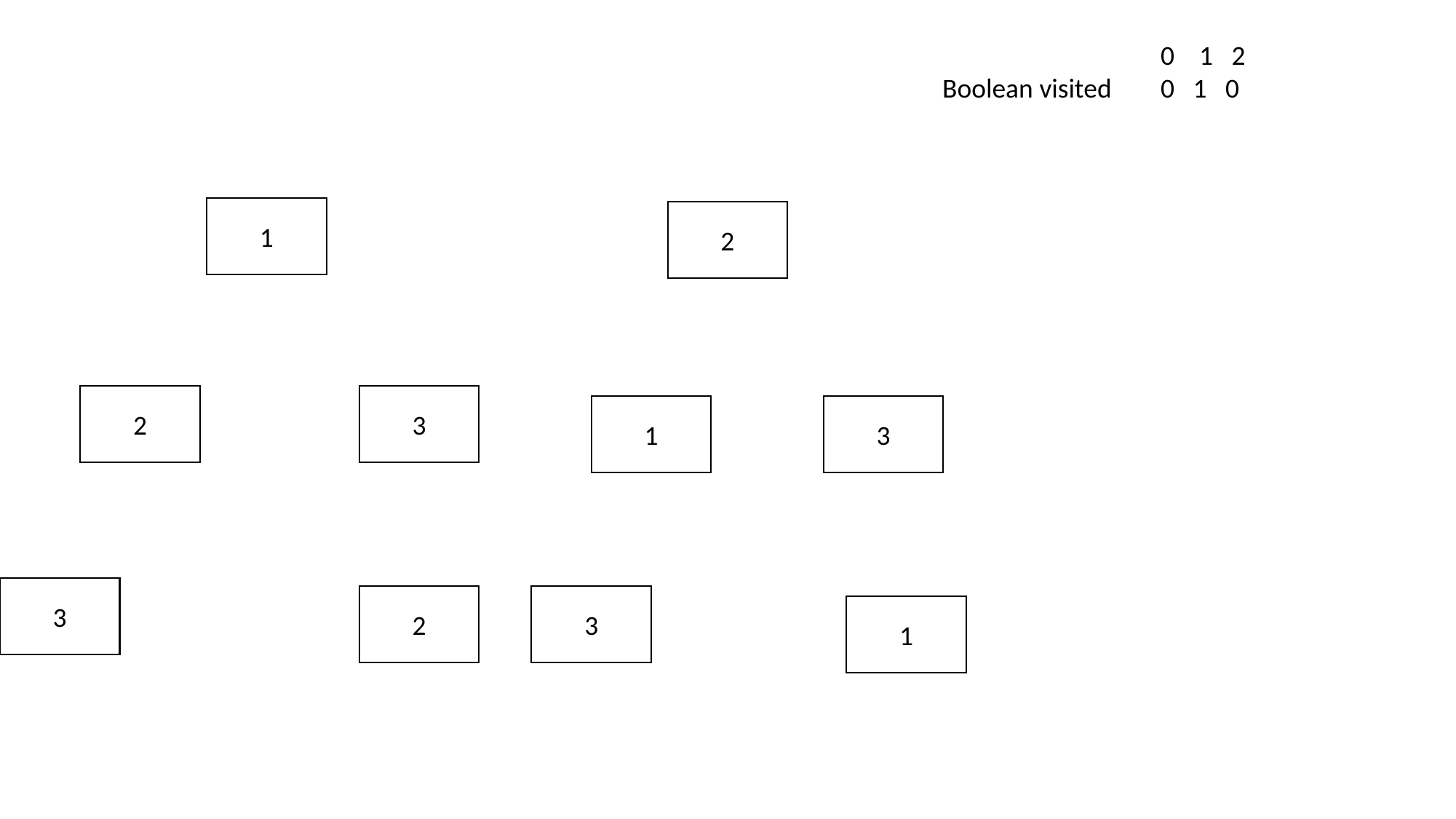

0    1   2
Boolean visited	0   1   0
1
2
2
3
1
3
3
2
3
1